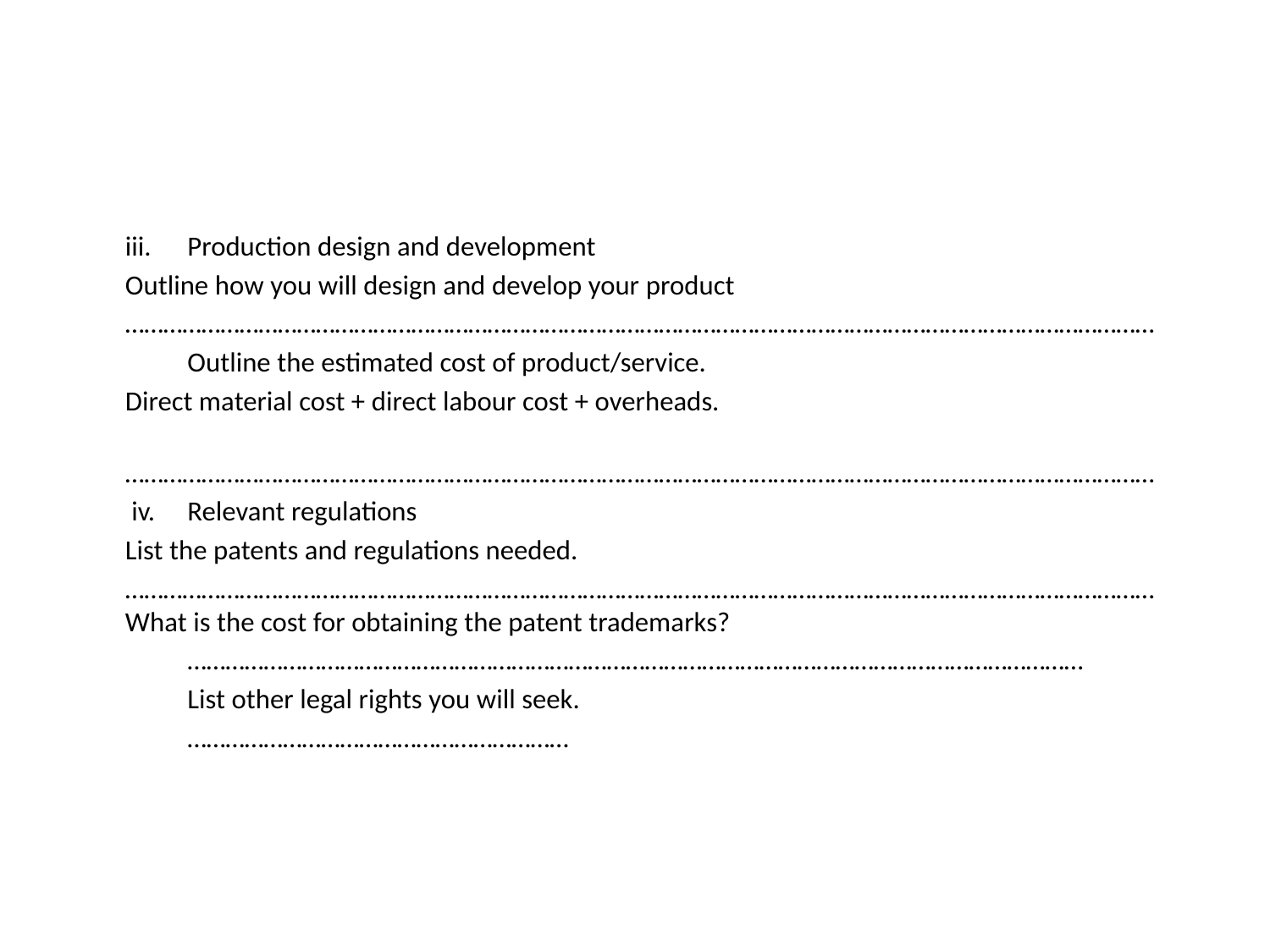

#
	iii.	Production design and development
		Outline how you will design and develop your product
		………………………………………………………………………………………………………………………………………………
	 	Outline the estimated cost of product/service.
		Direct material cost + direct labour cost + overheads.
	 	………………………………………………………………………………………………………………………………………………
	 iv.	Relevant regulations
		List the patents and regulations needed.
		……………………………………………………………………………………………………………………………………………… 	What is the cost for obtaining the patent trademarks?
	 	……………………………………………………………………………………………………………………………
	 	List other legal rights you will seek.
	 	……………………………………………………